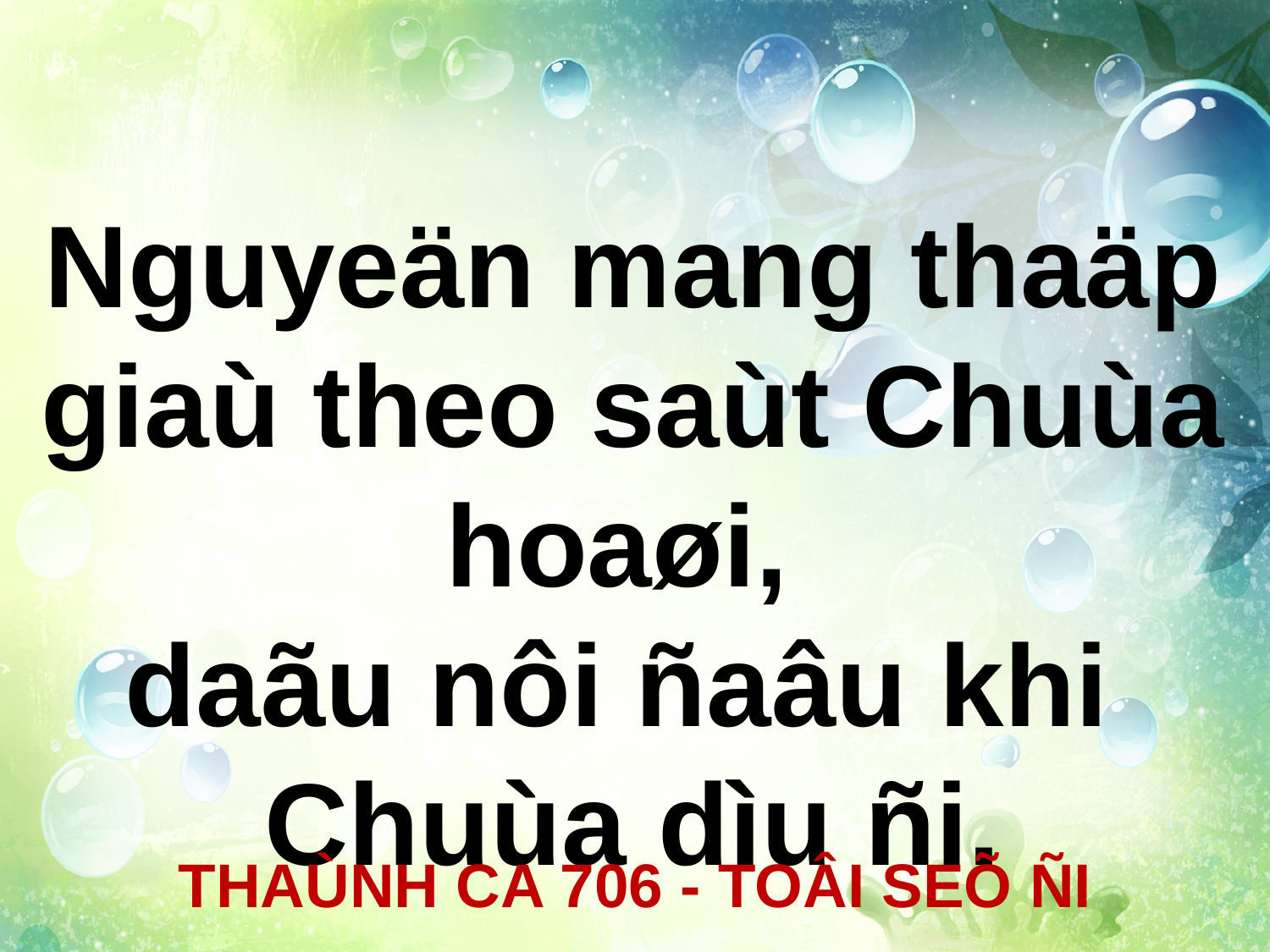

Nguyeän mang thaäp giaù theo saùt Chuùa hoaøi,
daãu nôi ñaâu khi
Chuùa dìu ñi.
THAÙNH CA 706 - TOÂI SEÕ ÑI